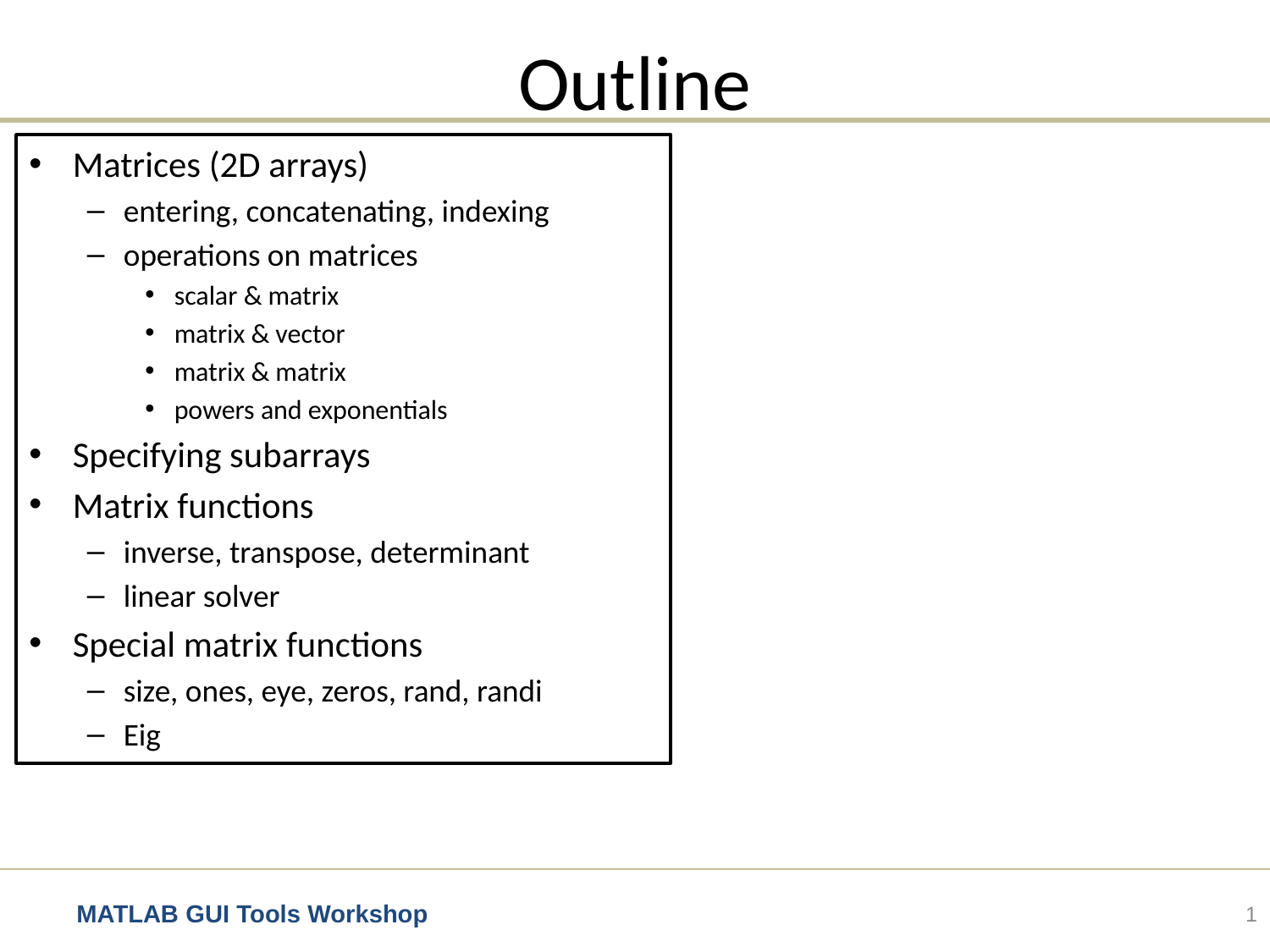

# Outline
Matrices (2D arrays)
entering, concatenating, indexing
operations on matrices
scalar & matrix
matrix & vector
matrix & matrix
powers and exponentials
Specifying subarrays
Matrix functions
inverse, transpose, determinant
linear solver
Special matrix functions
size, ones, eye, zeros, rand, randi
Eig

1